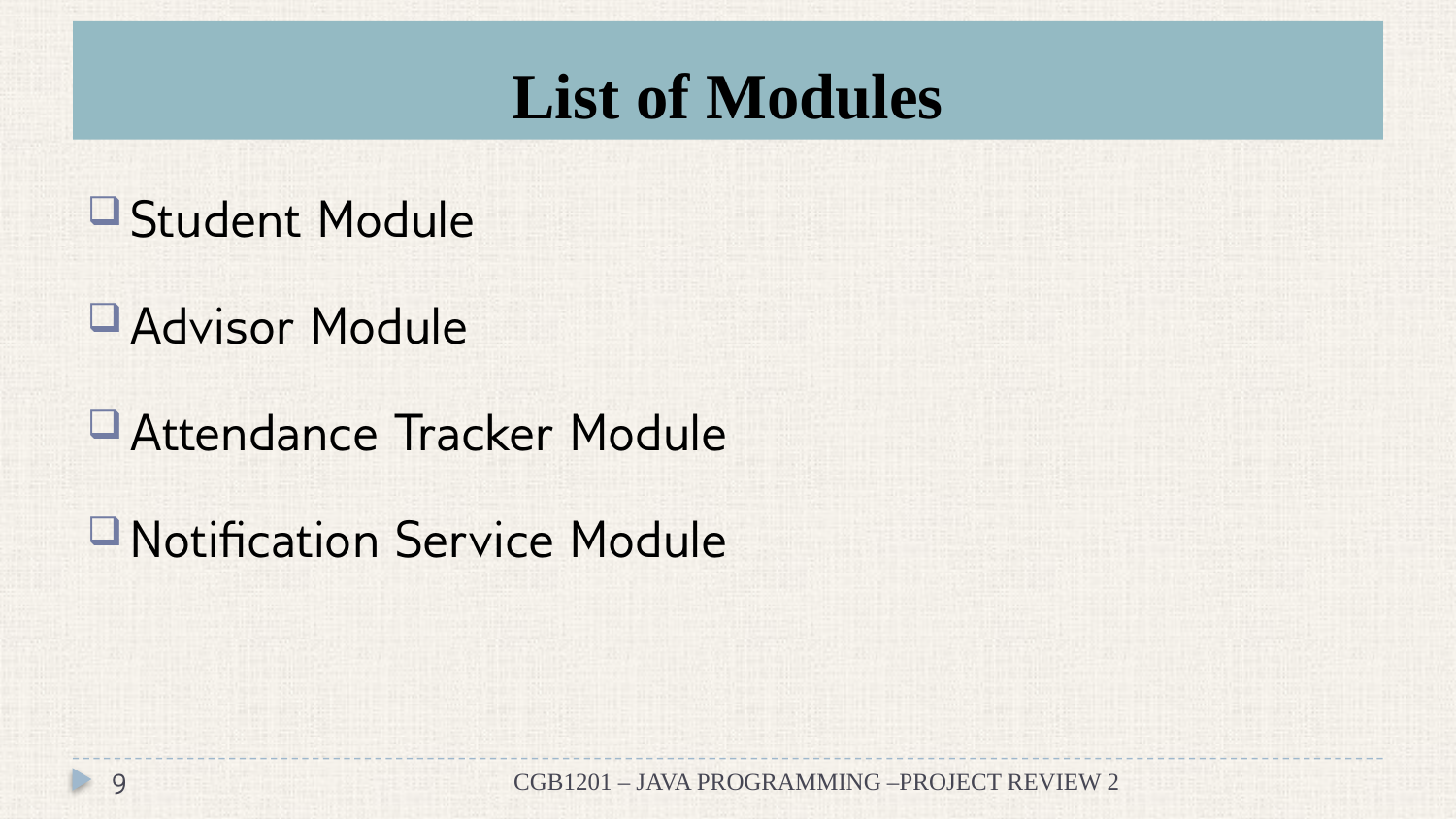

# List of Modules
Student Module
Advisor Module
Attendance Tracker Module
Notification Service Module

9
CGB1201 – JAVA PROGRAMMING –PROJECT REVIEW 2